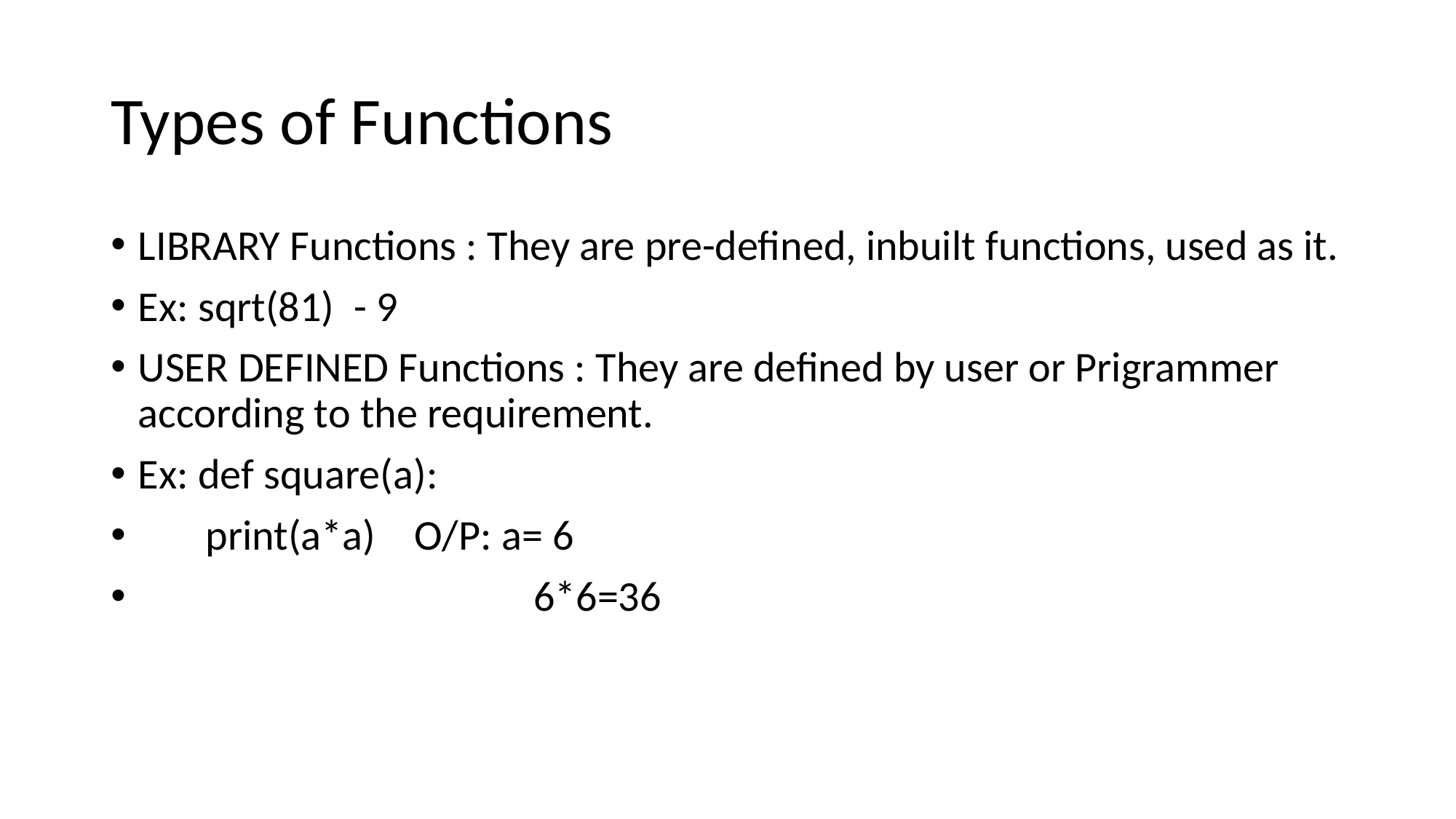

# Types of Functions
LIBRARY Functions : They are pre-defined, inbuilt functions, used as it.
Ex: sqrt(81)  - 9
USER DEFINED Functions : They are defined by user or Prigrammer according to the requirement.
Ex: def square(a):
       print(a*a)    O/P: a= 6
                                         6*6=36